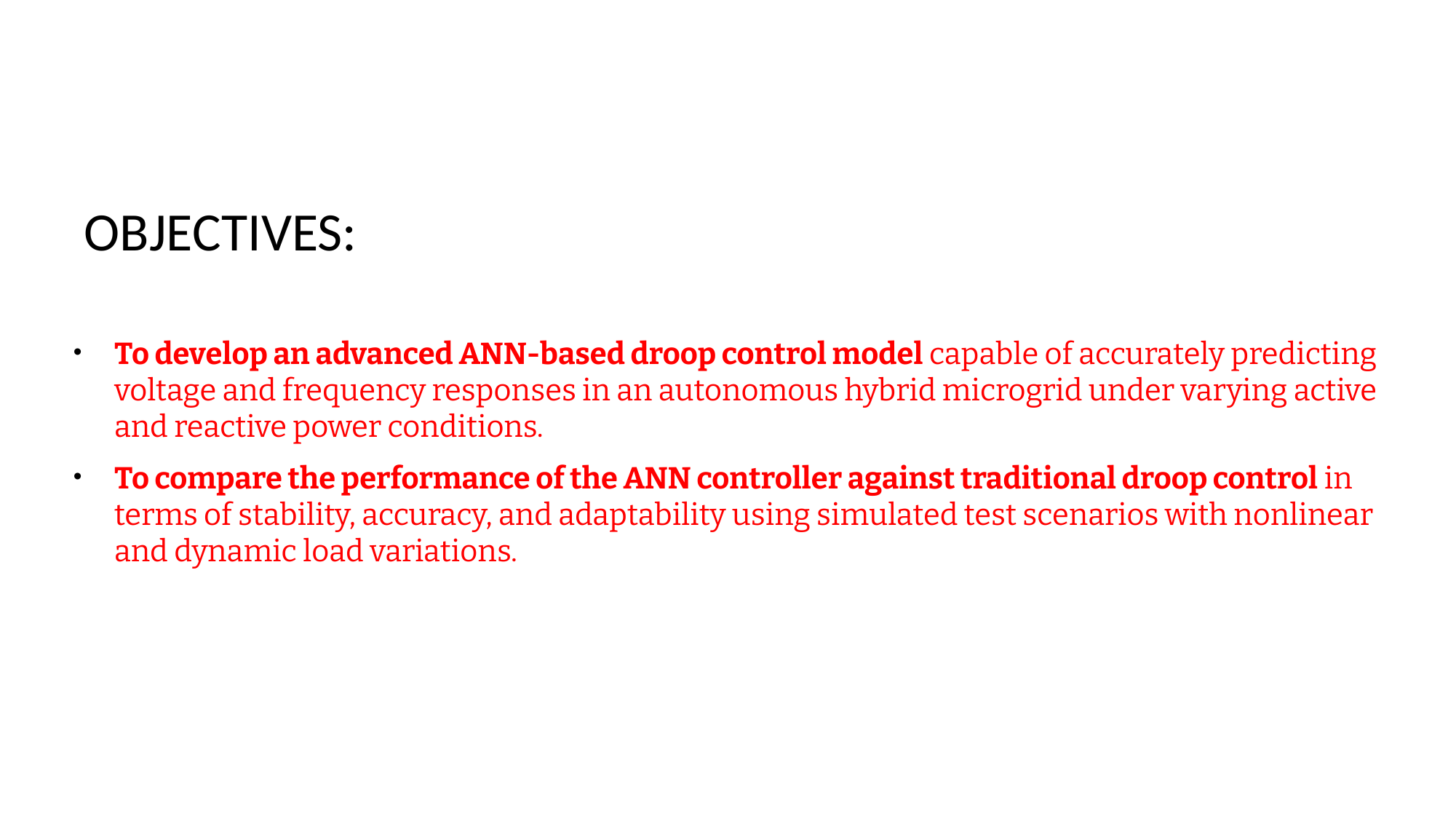

OBJECTIVES:
To develop an advanced ANN-based droop control model capable of accurately predicting voltage and frequency responses in an autonomous hybrid microgrid under varying active and reactive power conditions.
To compare the performance of the ANN controller against traditional droop control in terms of stability, accuracy, and adaptability using simulated test scenarios with nonlinear and dynamic load variations.